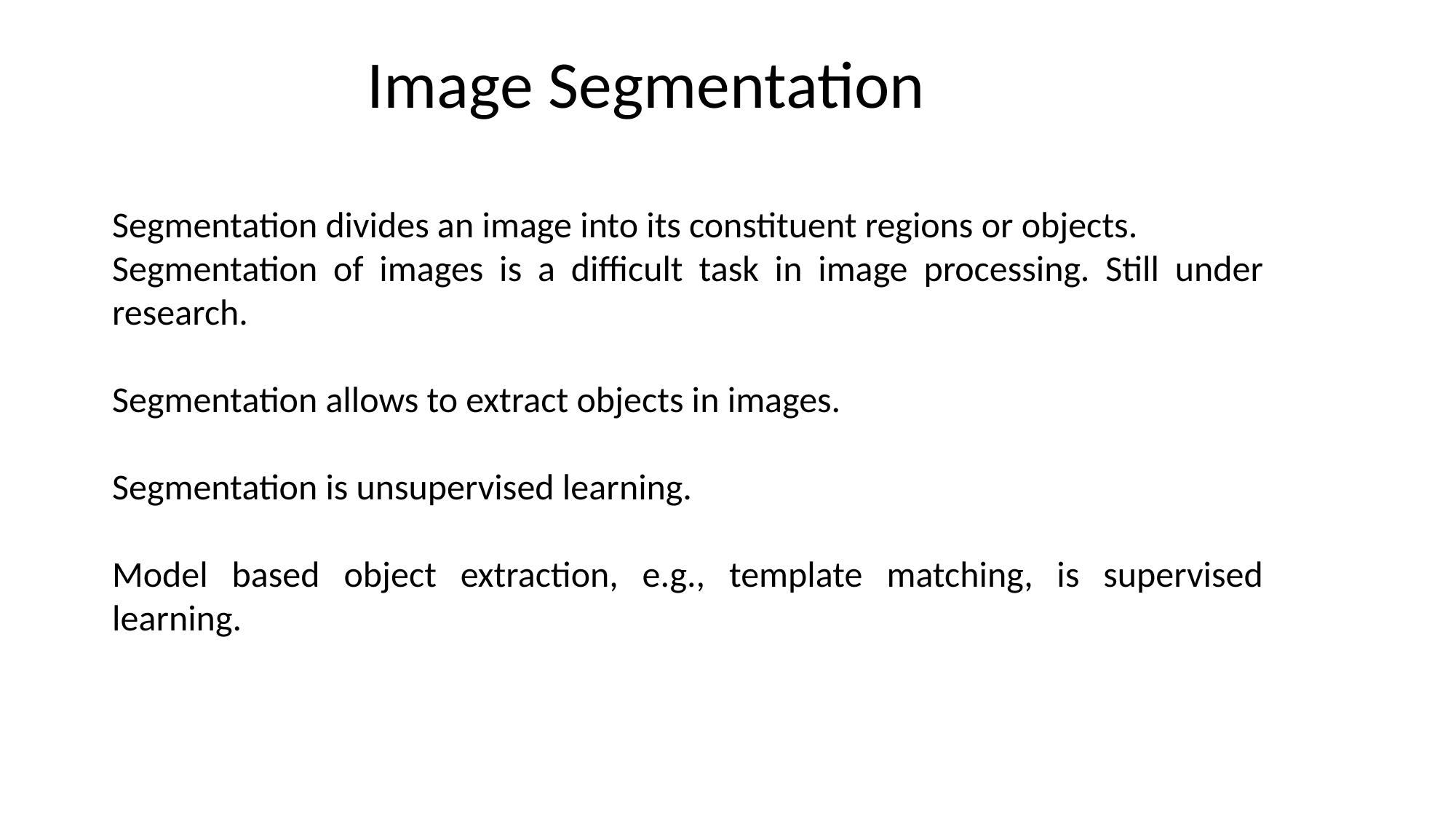

# Image Segmentation
Segmentation divides an image into its constituent regions or objects.
Segmentation of images is a difficult task in image processing. Still under research.

Segmentation allows to extract objects in images.

Segmentation is unsupervised learning.

Model based object extraction, e.g., template matching, is supervised learning.